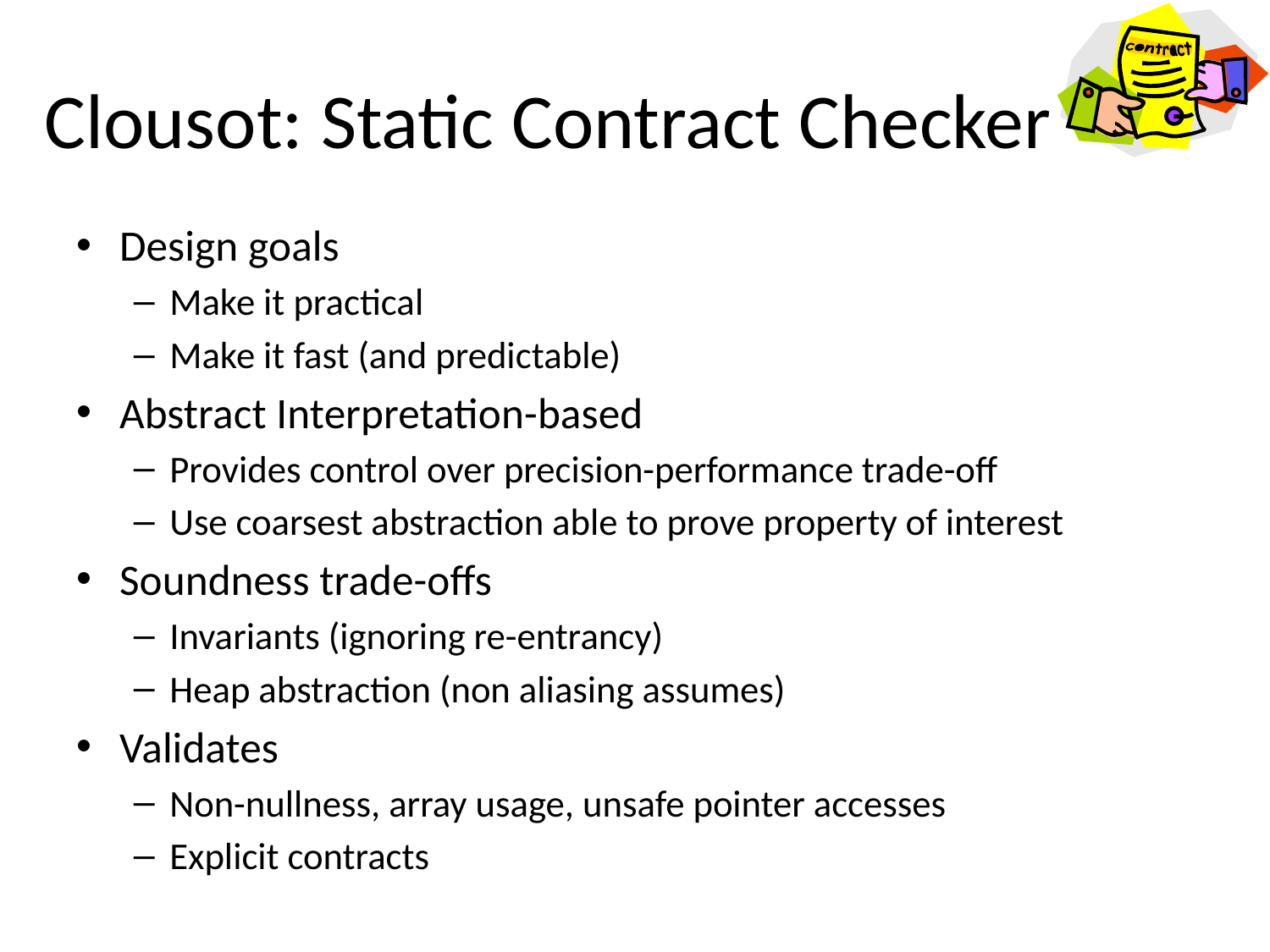

# Clousot: Static Contract Checker
Design goals
Make it practical
Make it fast (and predictable)
Abstract Interpretation-based
Provides control over precision-performance trade-off
Use coarsest abstraction able to prove property of interest
Soundness trade-offs
Invariants (ignoring re-entrancy)
Heap abstraction (non aliasing assumes)
Validates
Non-nullness, array usage, unsafe pointer accesses
Explicit contracts